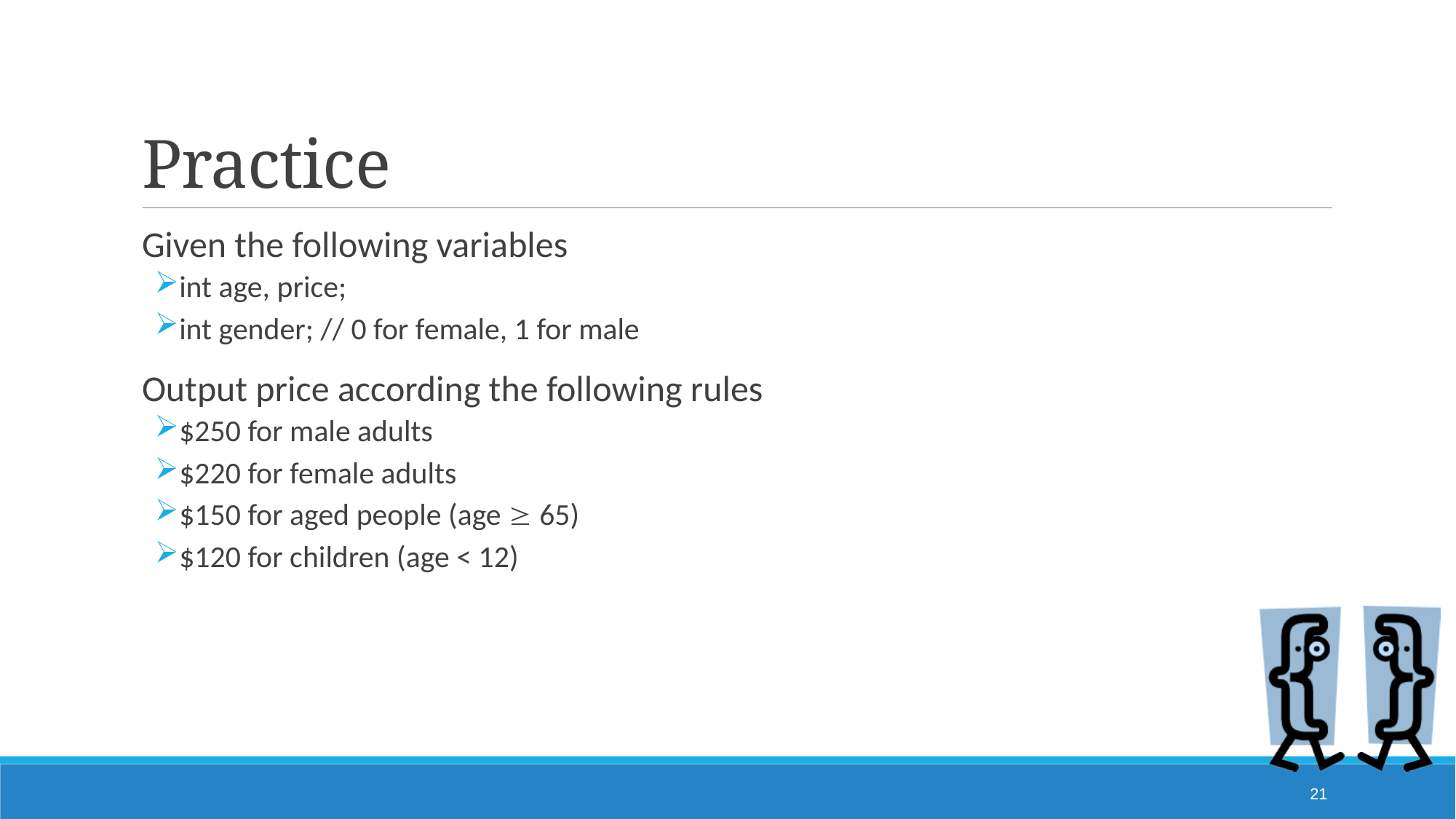

# Practice
Given the following variables
int age, price;
int gender; // 0 for female, 1 for male
Output price according the following rules
$250 for male adults
$220 for female adults
$150 for aged people (age ≥ 65)
$120 for children (age < 12)
21